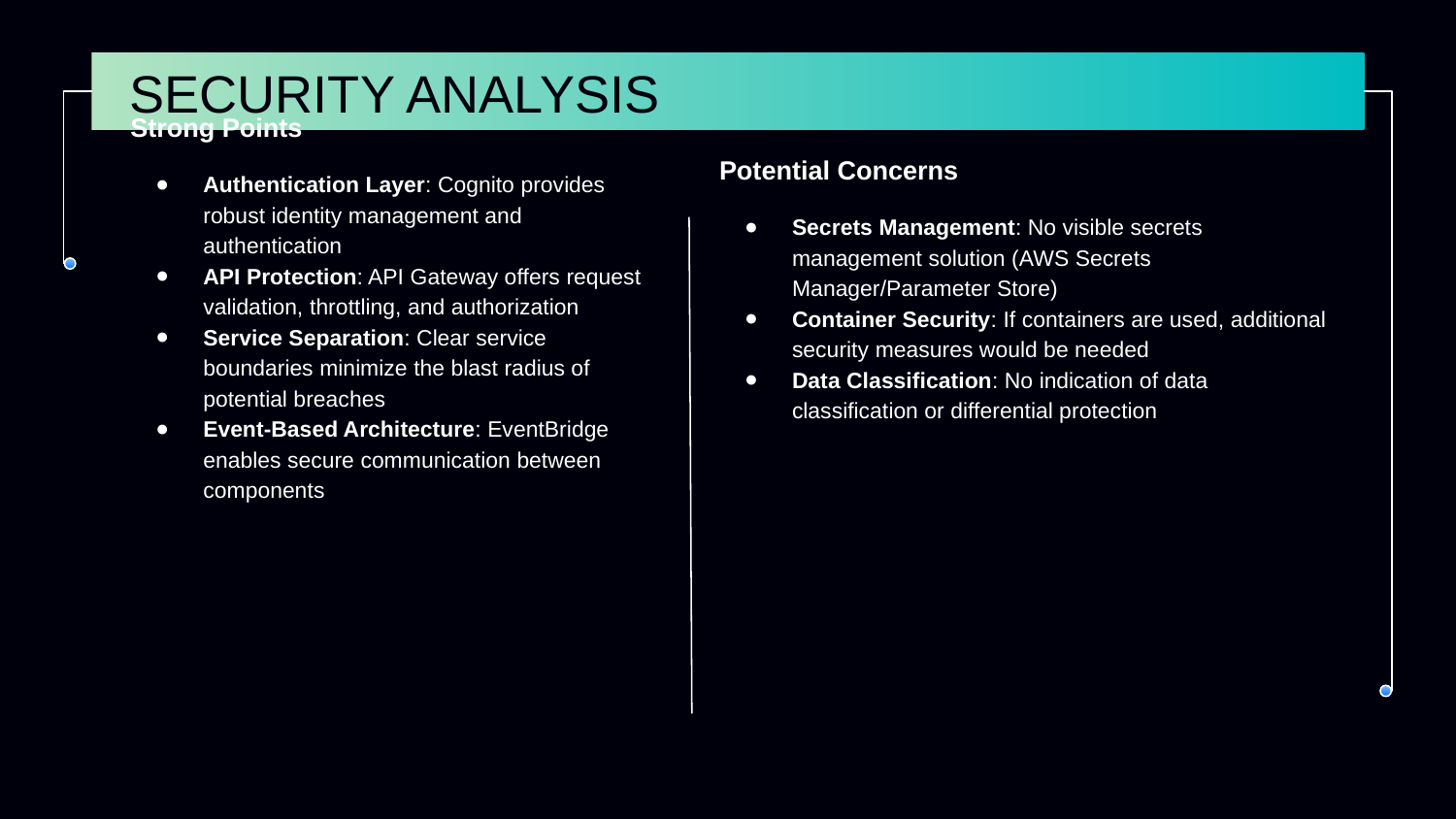

# SECURITY ANALYSIS

Strong Points
Authentication Layer: Cognito provides robust identity management and authentication
API Protection: API Gateway offers request validation, throttling, and authorization
Service Separation: Clear service boundaries minimize the blast radius of potential breaches
Event-Based Architecture: EventBridge enables secure communication between components

Potential Concerns
Secrets Management: No visible secrets management solution (AWS Secrets Manager/Parameter Store)
Container Security: If containers are used, additional security measures would be needed
Data Classification: No indication of data classification or differential protection